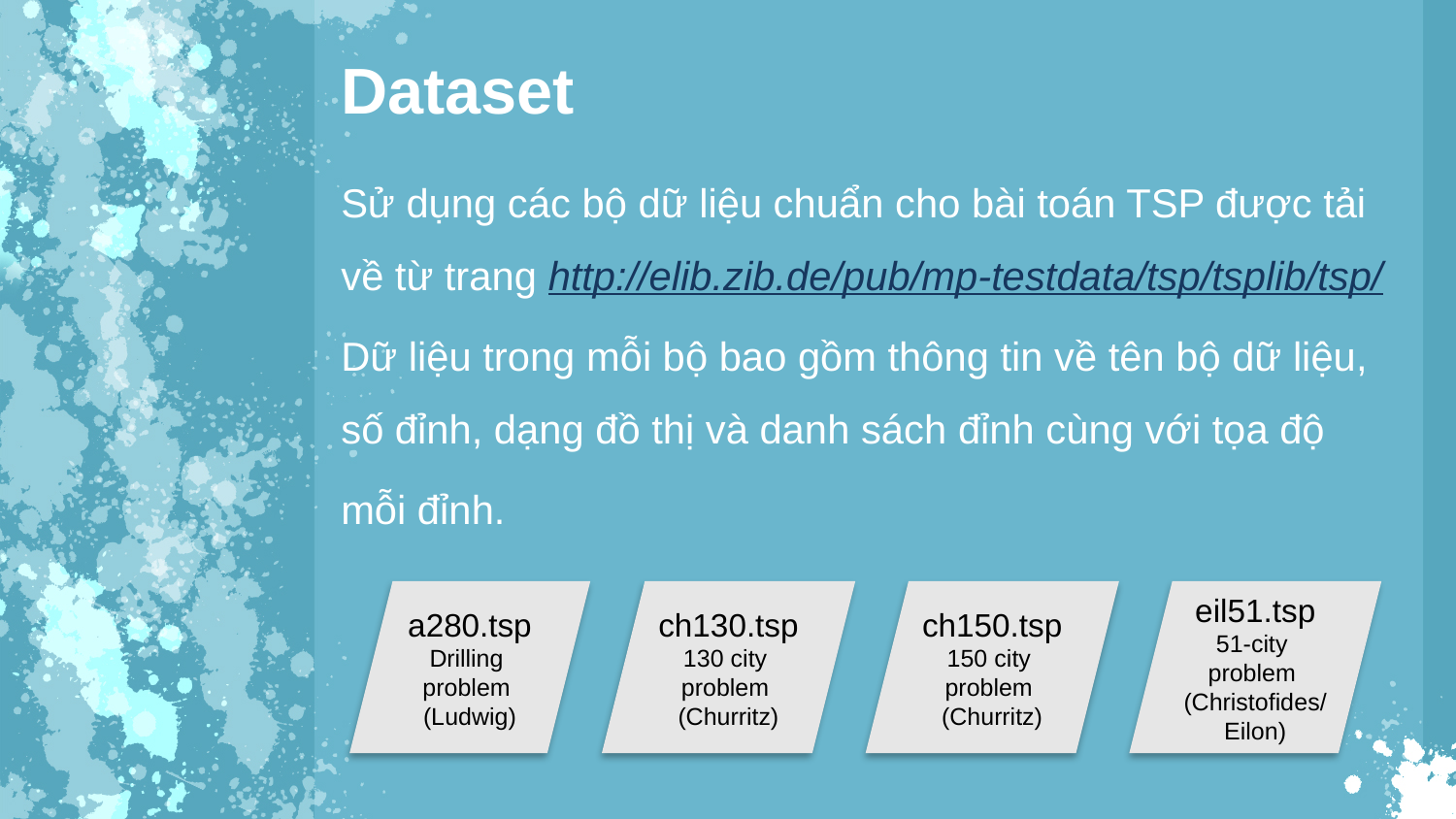

Dataset
Sử dụng các bộ dữ liệu chuẩn cho bài toán TSP được tải về từ trang http://elib.zib.de/pub/mp-testdata/tsp/tsplib/tsp/
Dữ liệu trong mỗi bộ bao gồm thông tin về tên bộ dữ liệu, số đỉnh, dạng đồ thị và danh sách đỉnh cùng với tọa độ
mỗi đỉnh.
ch130.tsp
130 city
problem
(Churritz)
eil51.tsp
51-city
problem
(Christofides/Eilon)
a280.tsp
Drilling
problem
(Ludwig)
ch150.tsp
150 city
problem
(Churritz)